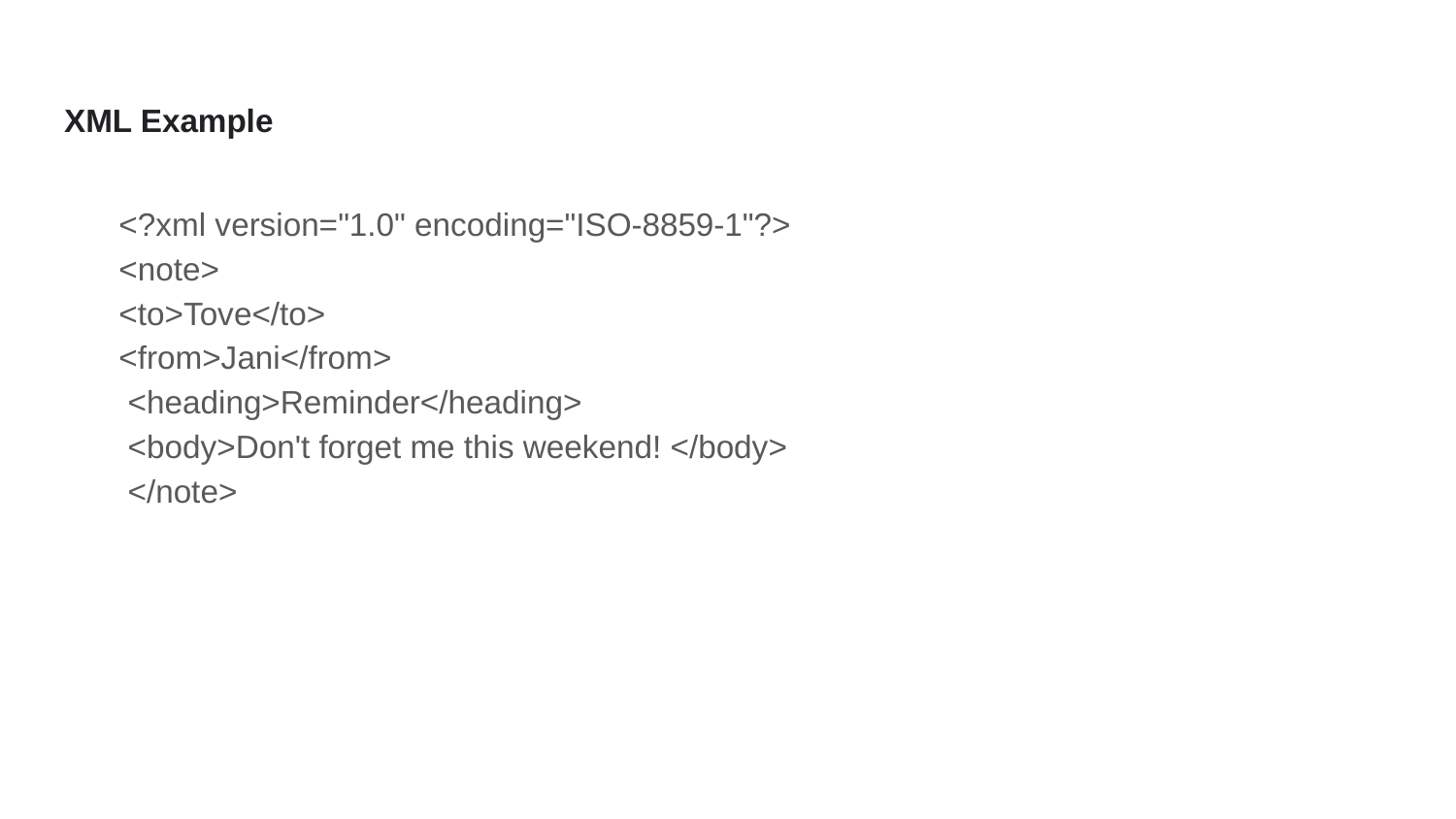

# XML Example

<?xml version="1.0" encoding="ISO-8859-1"?>
<note>
<to>Tove</to>
<from>Jani</from>
 <heading>Reminder</heading>
 <body>Don't forget me this weekend! </body>
 </note>